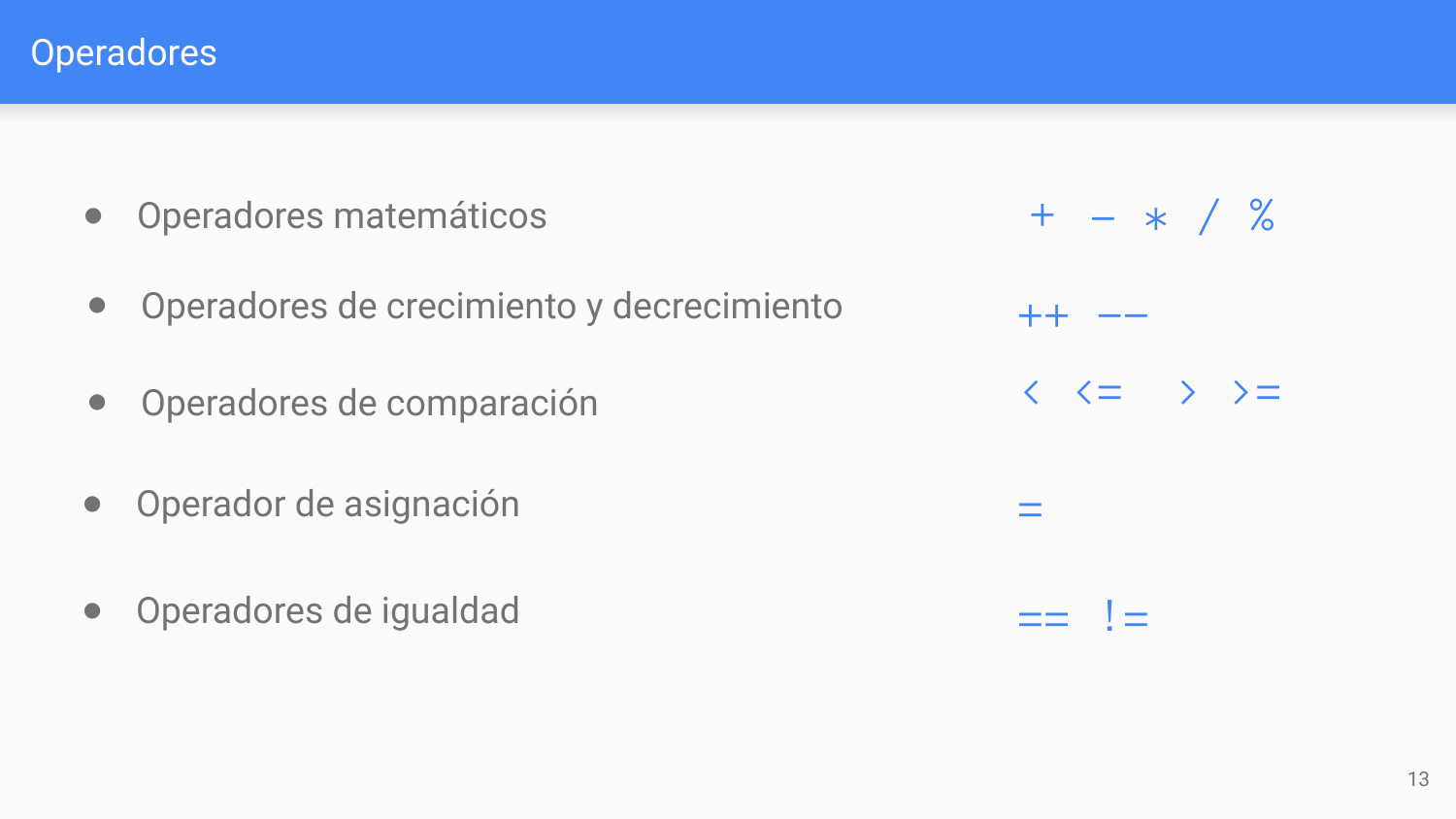

# Operadores
- * / %
Operadores matemáticos
++ --
Operadores de crecimiento y decrecimiento
< <=  > >=
Operadores de comparación
=
Operador de asignación
== !=
Operadores de igualdad
13